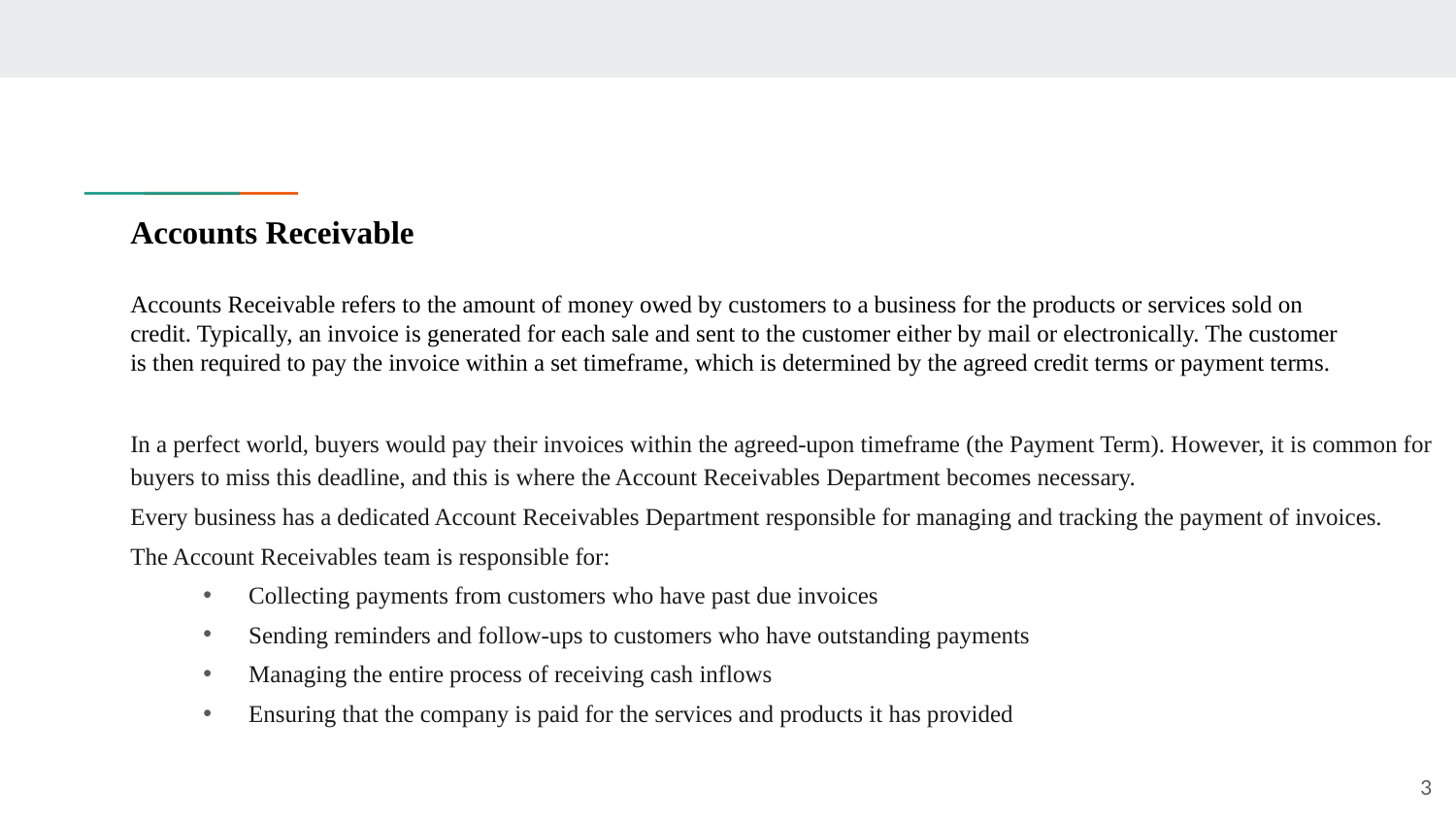

Accounts Receivable

Accounts Receivable refers to the amount of money owed by customers to a business for the products or services sold on credit. Typically, an invoice is generated for each sale and sent to the customer either by mail or electronically. The customer is then required to pay the invoice within a set timeframe, which is determined by the agreed credit terms or payment terms.
In a perfect world, buyers would pay their invoices within the agreed-upon timeframe (the Payment Term). However, it is common for buyers to miss this deadline, and this is where the Account Receivables Department becomes necessary.
Every business has a dedicated Account Receivables Department responsible for managing and tracking the payment of invoices.
The Account Receivables team is responsible for:
Collecting payments from customers who have past due invoices
Sending reminders and follow-ups to customers who have outstanding payments
Managing the entire process of receiving cash inflows
Ensuring that the company is paid for the services and products it has provided

3